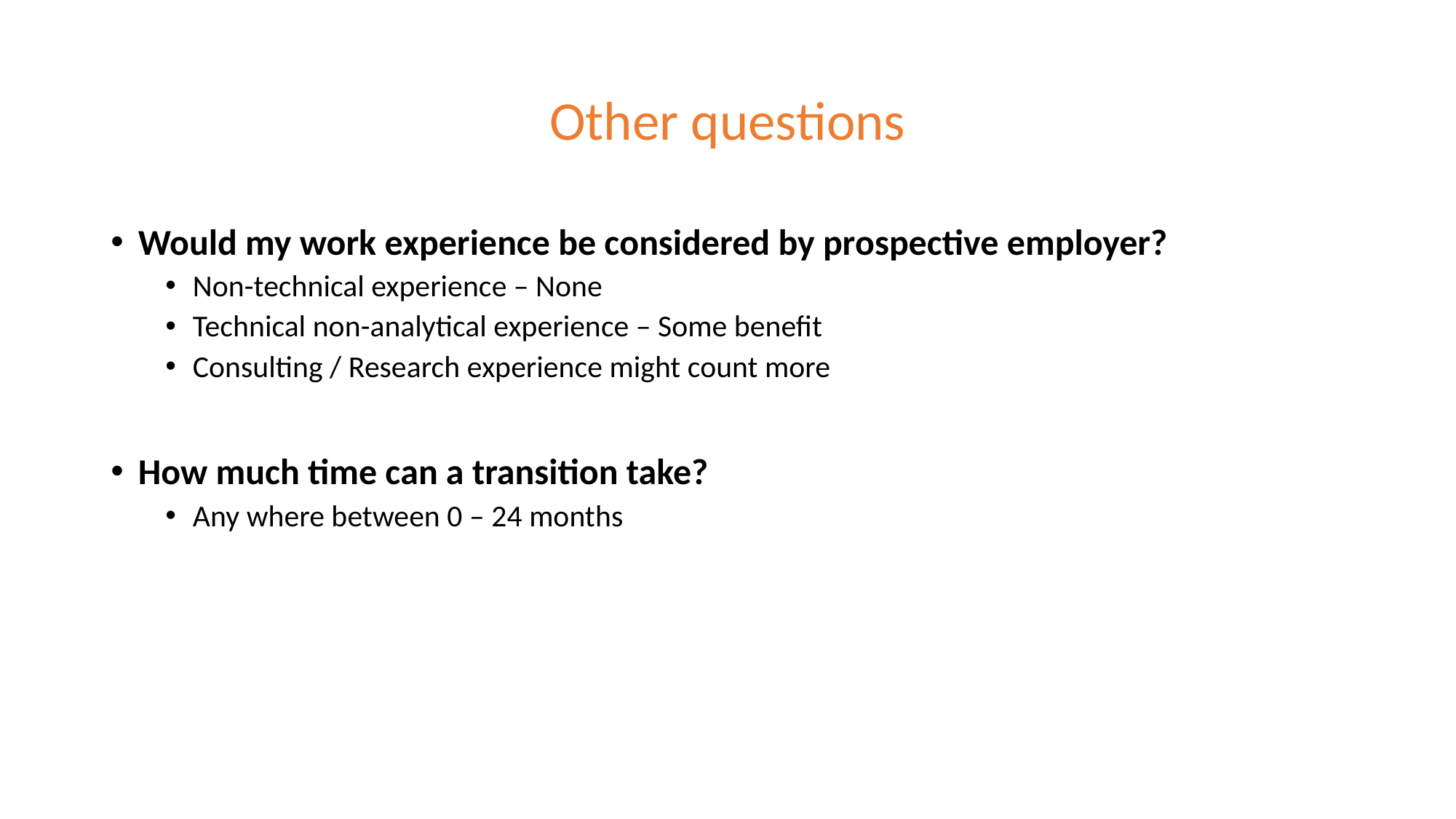

# Other questions
Would my work experience be considered by prospective employer?
Non-technical experience – None
Technical non-analytical experience – Some benefit
Consulting / Research experience might count more

How much time can a transition take?
Any where between 0 – 24 months